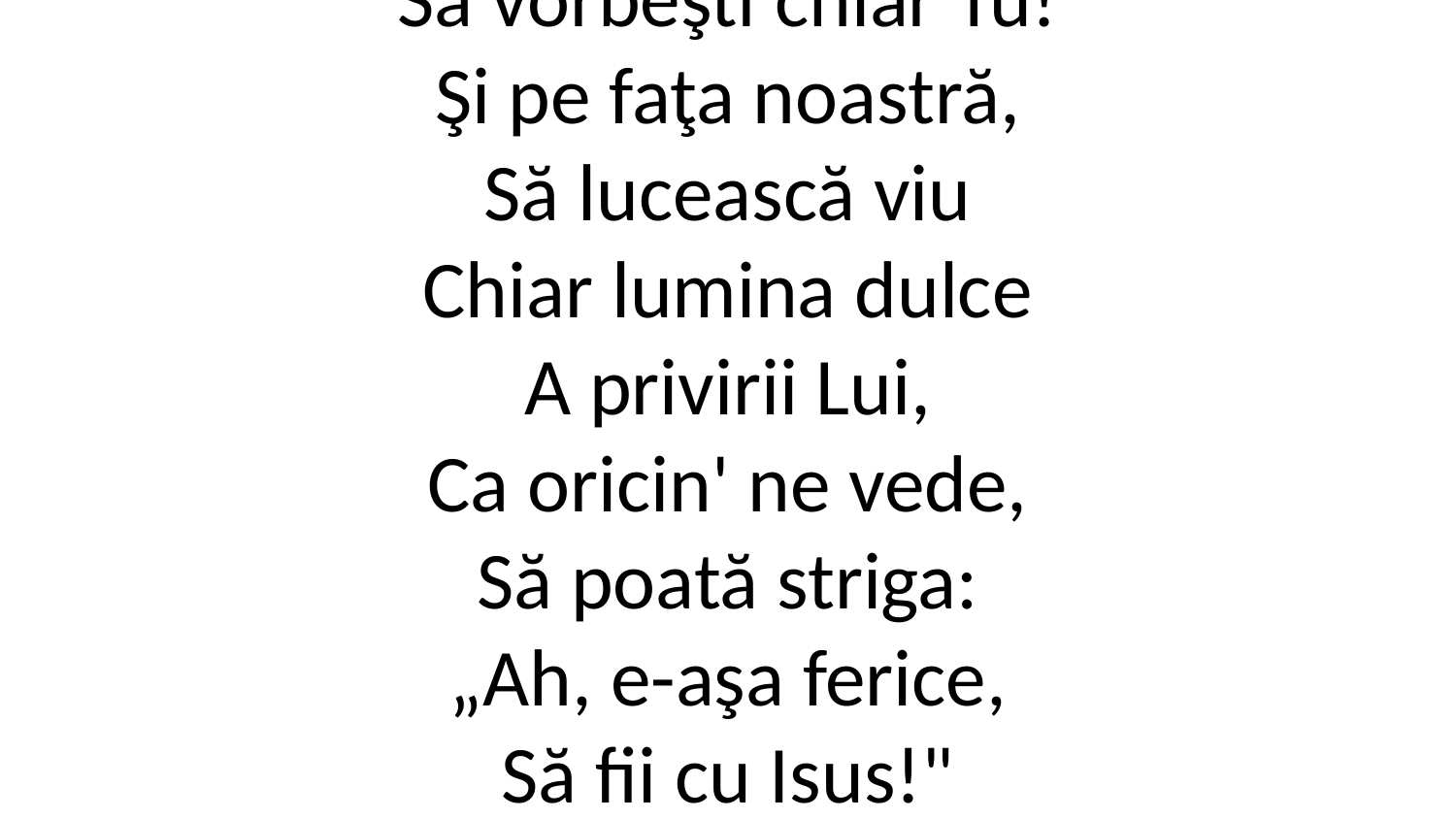

1. Inima ne-o umple
De iubirea Ta
Şi, prin gura noastră,
Să vorbeşti chiar Tu!
Şi pe faţa noastră,
Să lucească viu
Chiar lumina dulce
A privirii Lui,
Ca oricin' ne vede,
Să poată striga:
„Ah, e-aşa ferice,
Să fii cu Isus!"
Şi, zicând acestea,
Să dorească mult
Să primească-ndată,
Pe Hristos ca Domn.